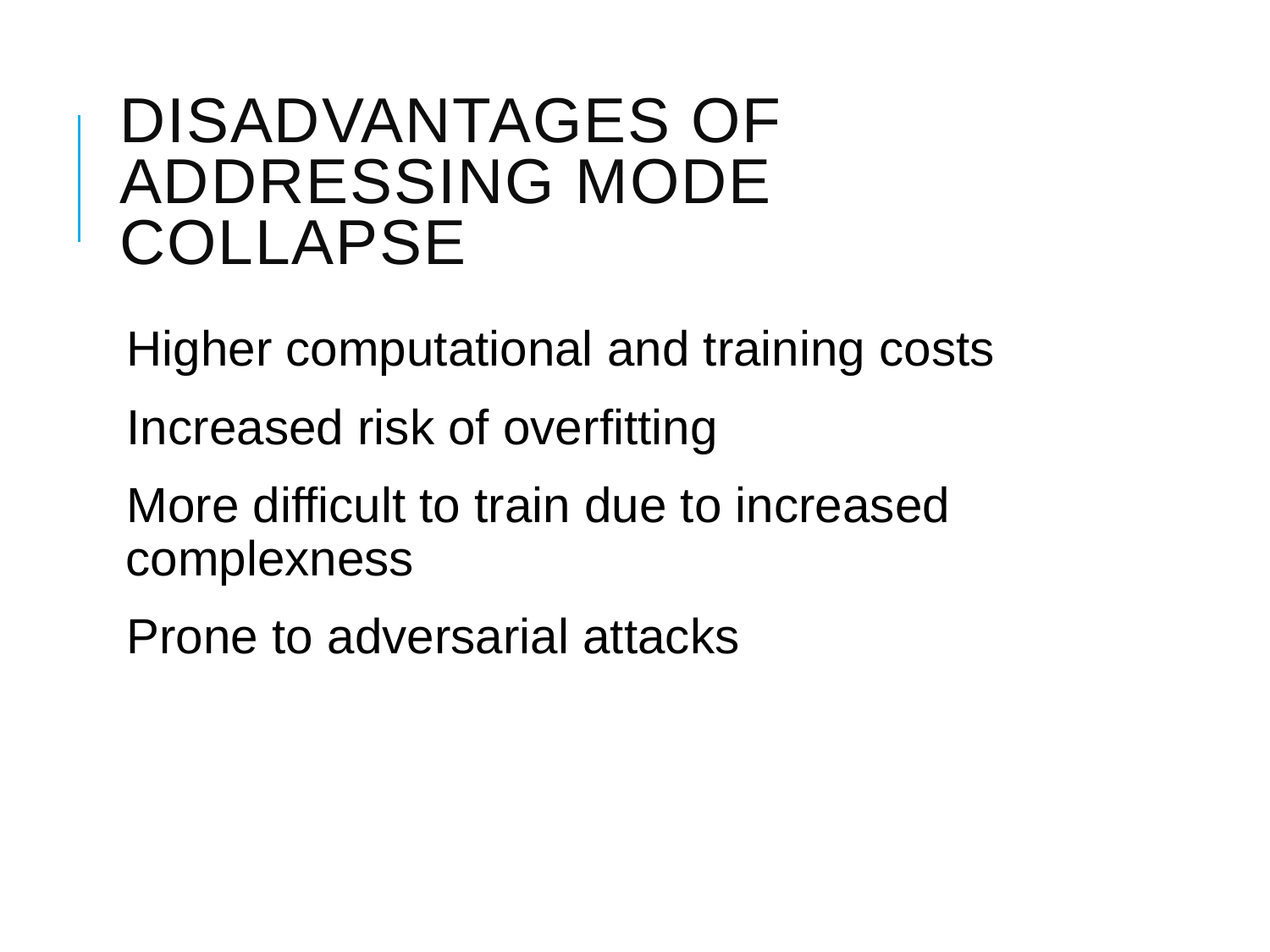

# Disadvantages of addressing ModE Collapse
Higher computational and training costs
Increased risk of overfitting
More difficult to train due to increased complexness
Prone to adversarial attacks